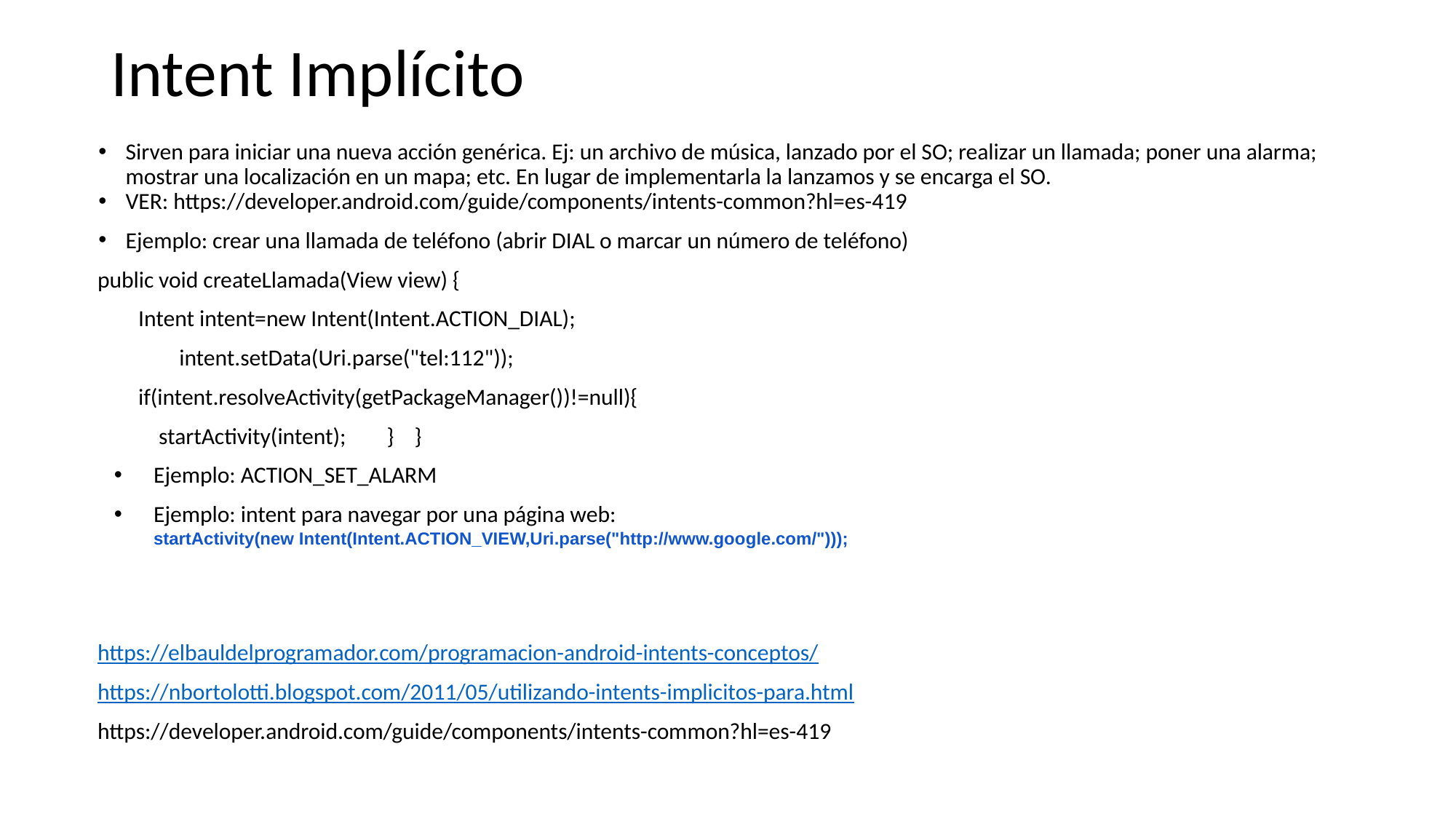

# Intent Implícito
Sirven para iniciar una nueva acción genérica. Ej: un archivo de música, lanzado por el SO; realizar un llamada; poner una alarma; mostrar una localización en un mapa; etc. En lugar de implementarla la lanzamos y se encarga el SO.
VER: https://developer.android.com/guide/components/intents-common?hl=es-419
Ejemplo: crear una llamada de teléfono (abrir DIAL o marcar un número de teléfono)
public void createLlamada(View view) {
        Intent intent=new Intent(Intent.ACTION_DIAL);
                intent.setData(Uri.parse("tel:112"));
        if(intent.resolveActivity(getPackageManager())!=null){
            startActivity(intent);        }    }
Ejemplo: ACTION_SET_ALARM
Ejemplo: intent para navegar por una página web:
startActivity(new Intent(Intent.ACTION_VIEW,Uri.parse("http://www.google.com/")));

https://elbauldelprogramador.com/programacion-android-intents-conceptos/
https://nbortolotti.blogspot.com/2011/05/utilizando-intents-implicitos-para.html
https://developer.android.com/guide/components/intents-common?hl=es-419